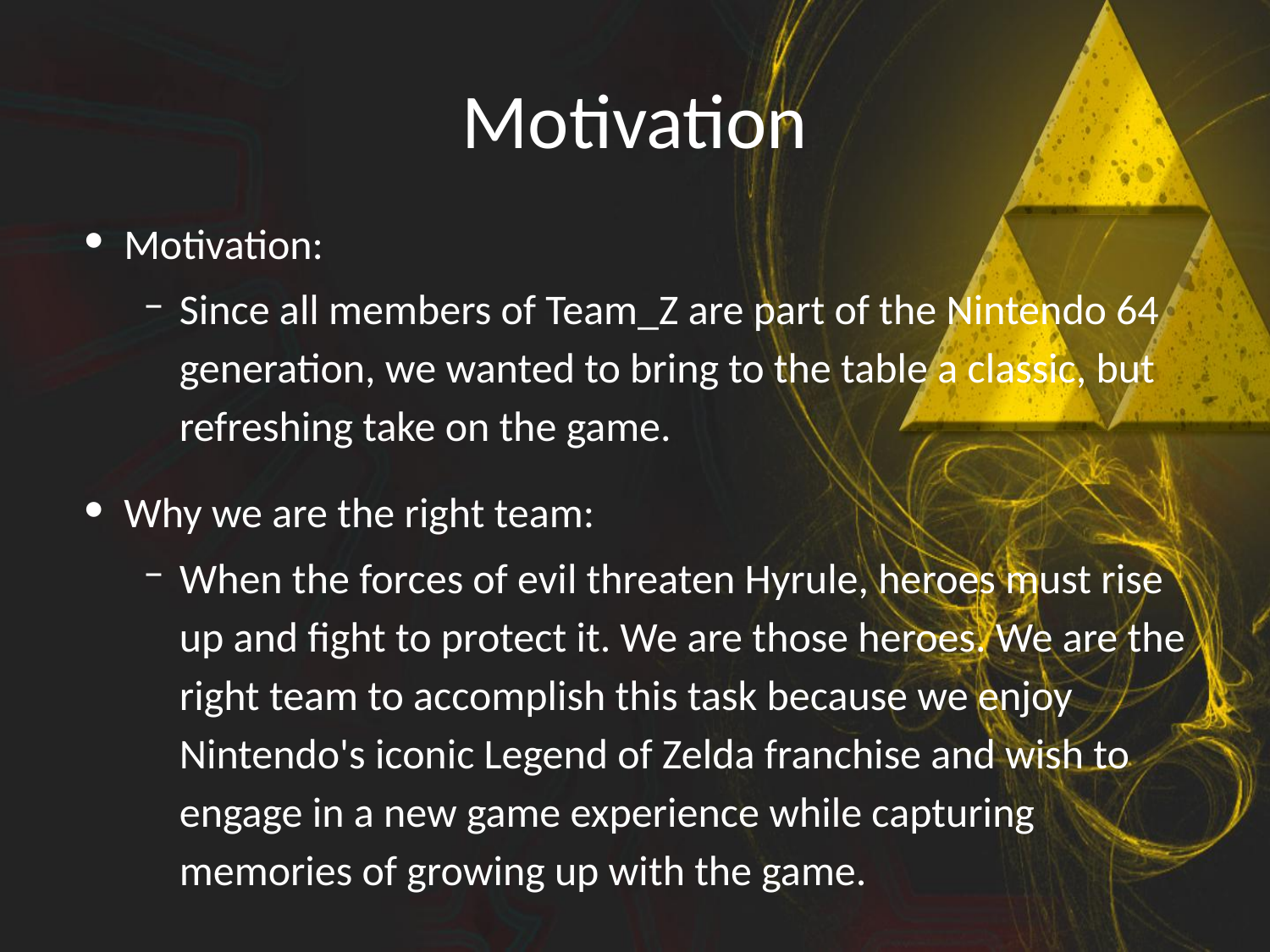

# Motivation

Motivation:
Since all members of Team_Z are part of the Nintendo 64 generation, we wanted to bring to the table a classic, but refreshing take on the game.
Why we are the right team:
When the forces of evil threaten Hyrule, heroes must rise up and fight to protect it. We are those heroes. We are the right team to accomplish this task because we enjoy Nintendo's iconic Legend of Zelda franchise and wish to engage in a new game experience while capturing memories of growing up with the game.